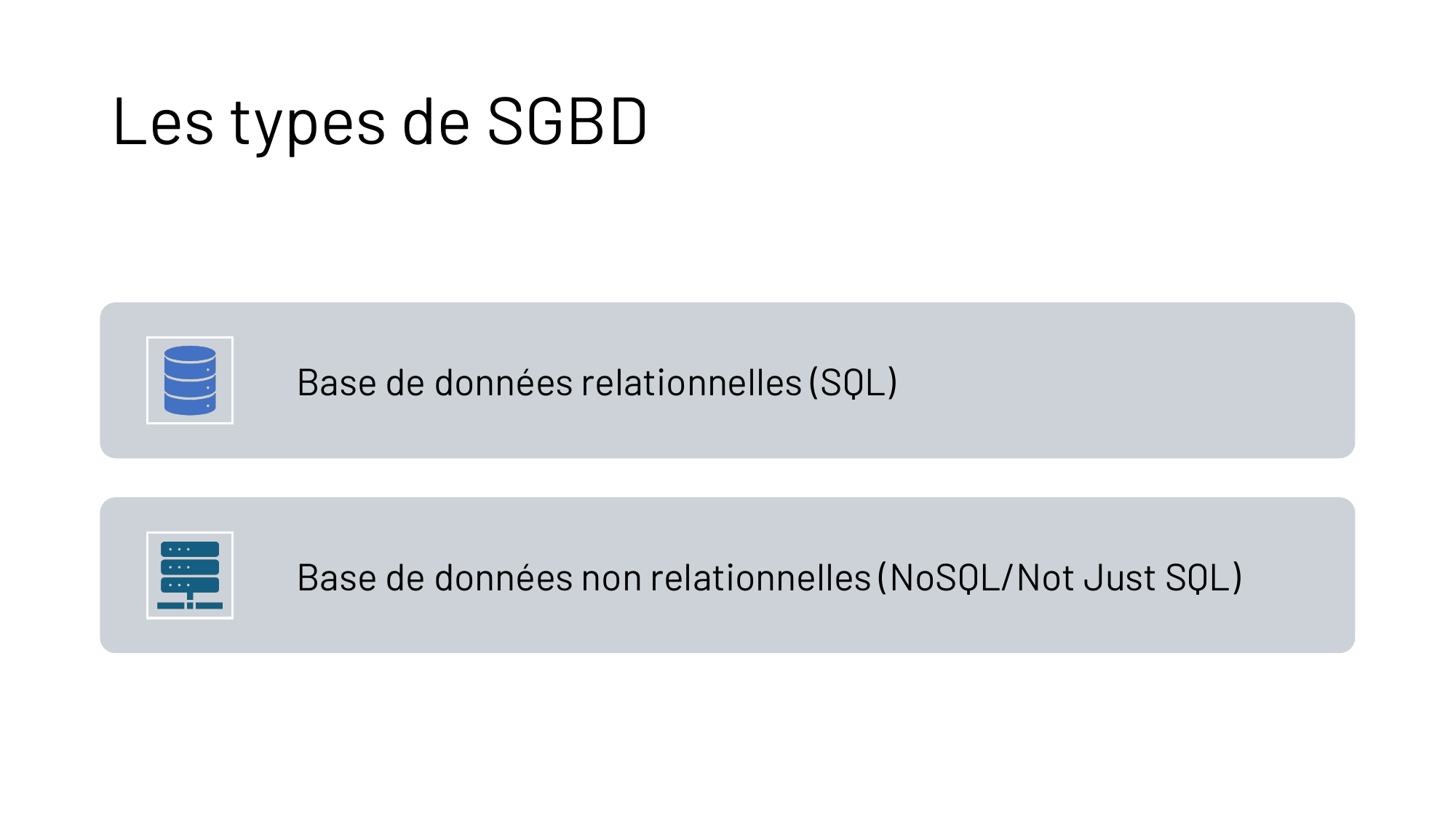

# Les types de SGBD

Base de données relationnelles (SQL)

Base de données non relationnelles (NoSQL/Not Just SQL)